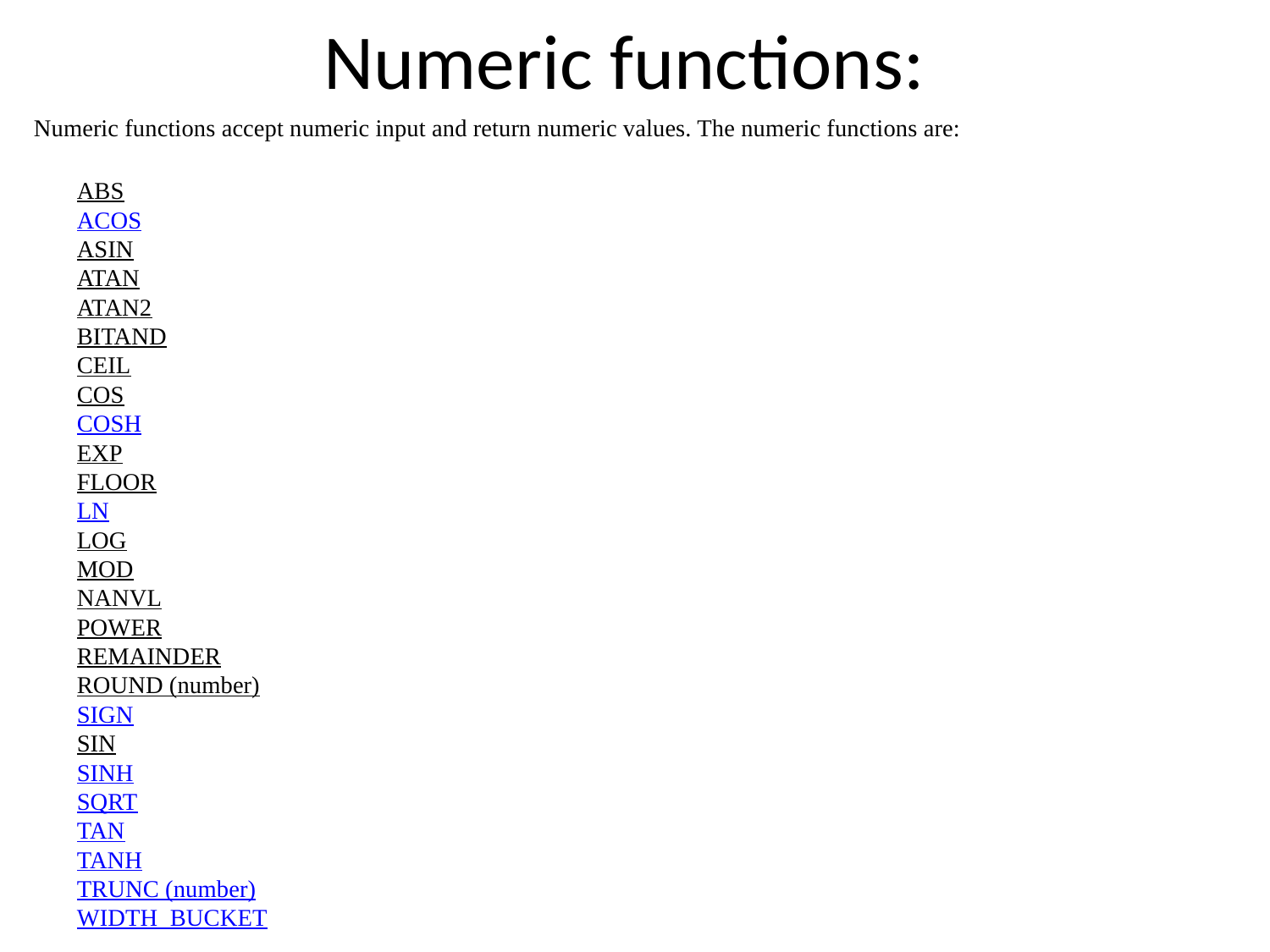

# Numeric functions:
Numeric functions accept numeric input and return numeric values. The numeric functions are:
ABS
ACOS
ASIN
ATAN
ATAN2
BITAND
CEIL
COS
COSH
EXP
FLOOR
LN
LOG
MOD
NANVL
POWER
REMAINDER
ROUND (number)
SIGN
SIN
SINH
SQRT
TAN
TANH
TRUNC (number)
WIDTH_BUCKET